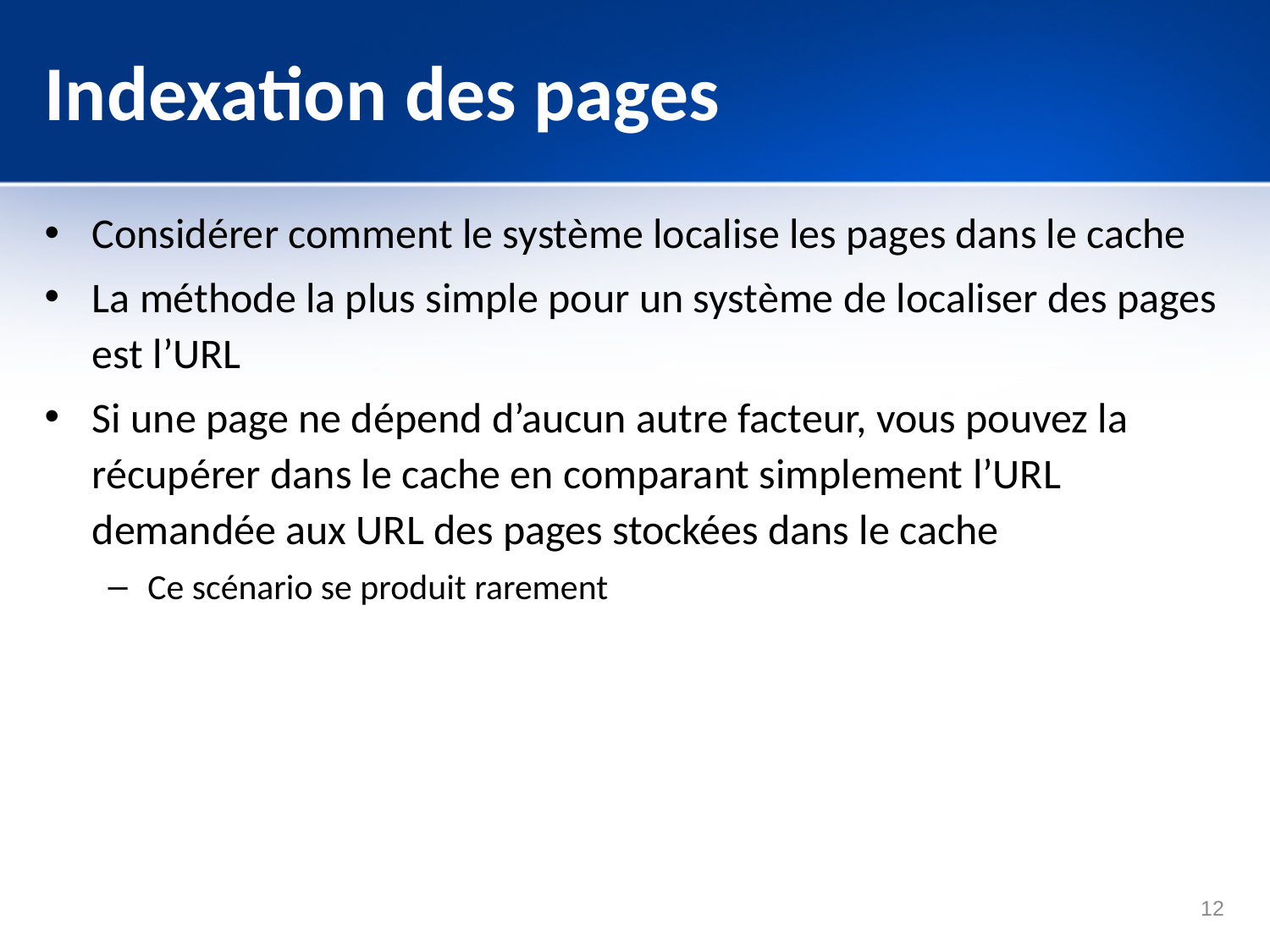

# Indexation des pages
Considérer comment le système localise les pages dans le cache
La méthode la plus simple pour un système de localiser des pages est l’URL
Si une page ne dépend d’aucun autre facteur, vous pouvez la récupérer dans le cache en comparant simplement l’URL demandée aux URL des pages stockées dans le cache
Ce scénario se produit rarement
12